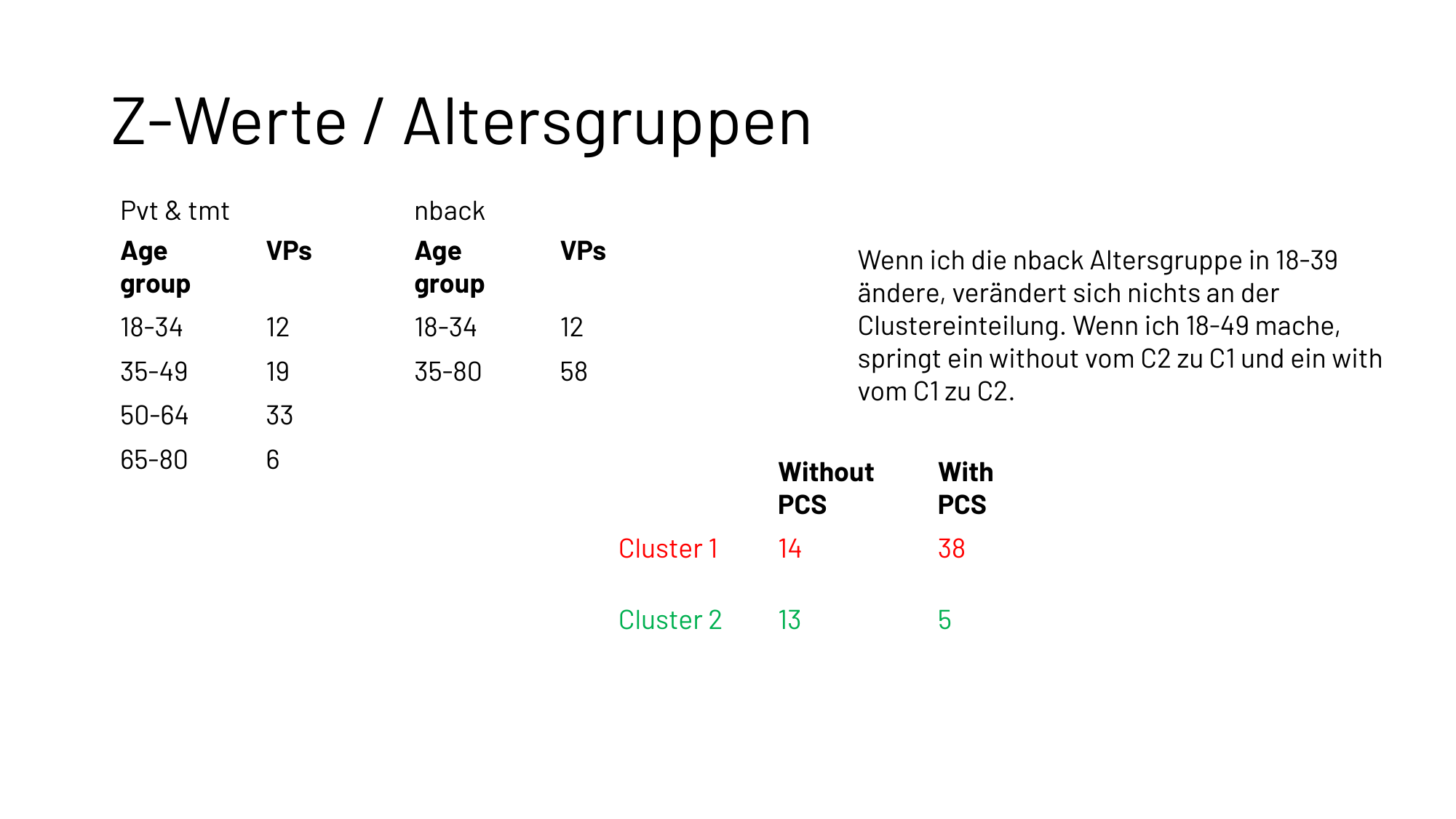

# Z-Werte / Altersgruppen
Pvt & tmt
nback
| Age group | VPs |
| --- | --- |
| 18-34 | 12 |
| 35-49 | 19 |
| 50-64 | 33 |
| 65-80 | 6 |
| Age group | VPs |
| --- | --- |
| 18-34 | 12 |
| 35-80 | 58 |
Wenn ich die nback Altersgruppe in 18-39 ändere, verändert sich nichts an der Clustereinteilung. Wenn ich 18-49 mache, springt ein without vom C2 zu C1 und ein with vom C1 zu C2.
|  | Without PCS | With PCS |
| --- | --- | --- |
| Cluster 1 | 14 | 38 |
| Cluster 2 | 13 | 5 |